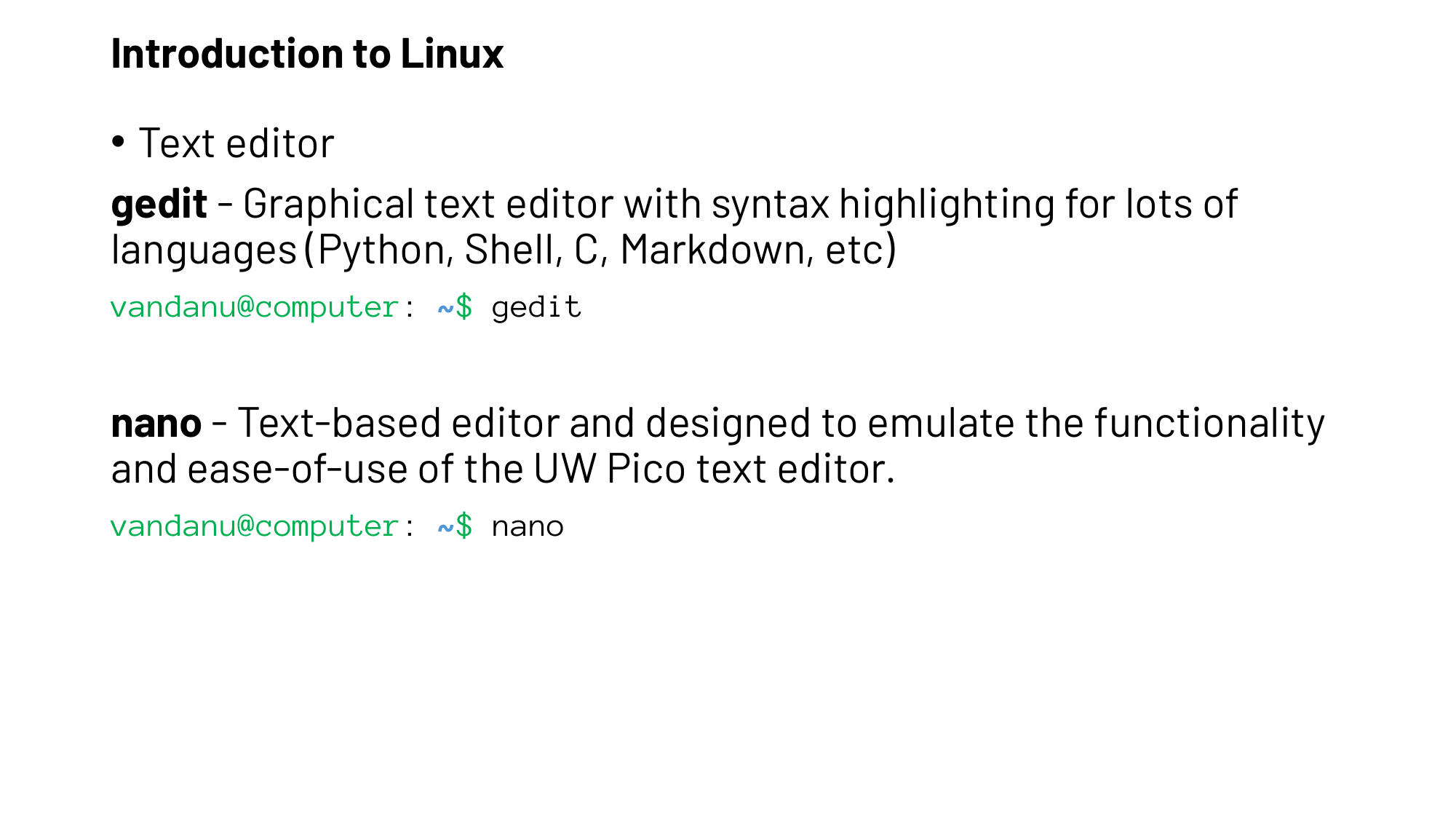

# Introduction to Linux
Text editor
gedit - Graphical text editor with syntax highlighting for lots of languages (Python, Shell, C, Markdown, etc)
vandanu@computer: ~$ gedit

nano - Text-based editor and designed to emulate the functionality and ease-of-use of the UW Pico text editor.
vandanu@computer: ~$ nano